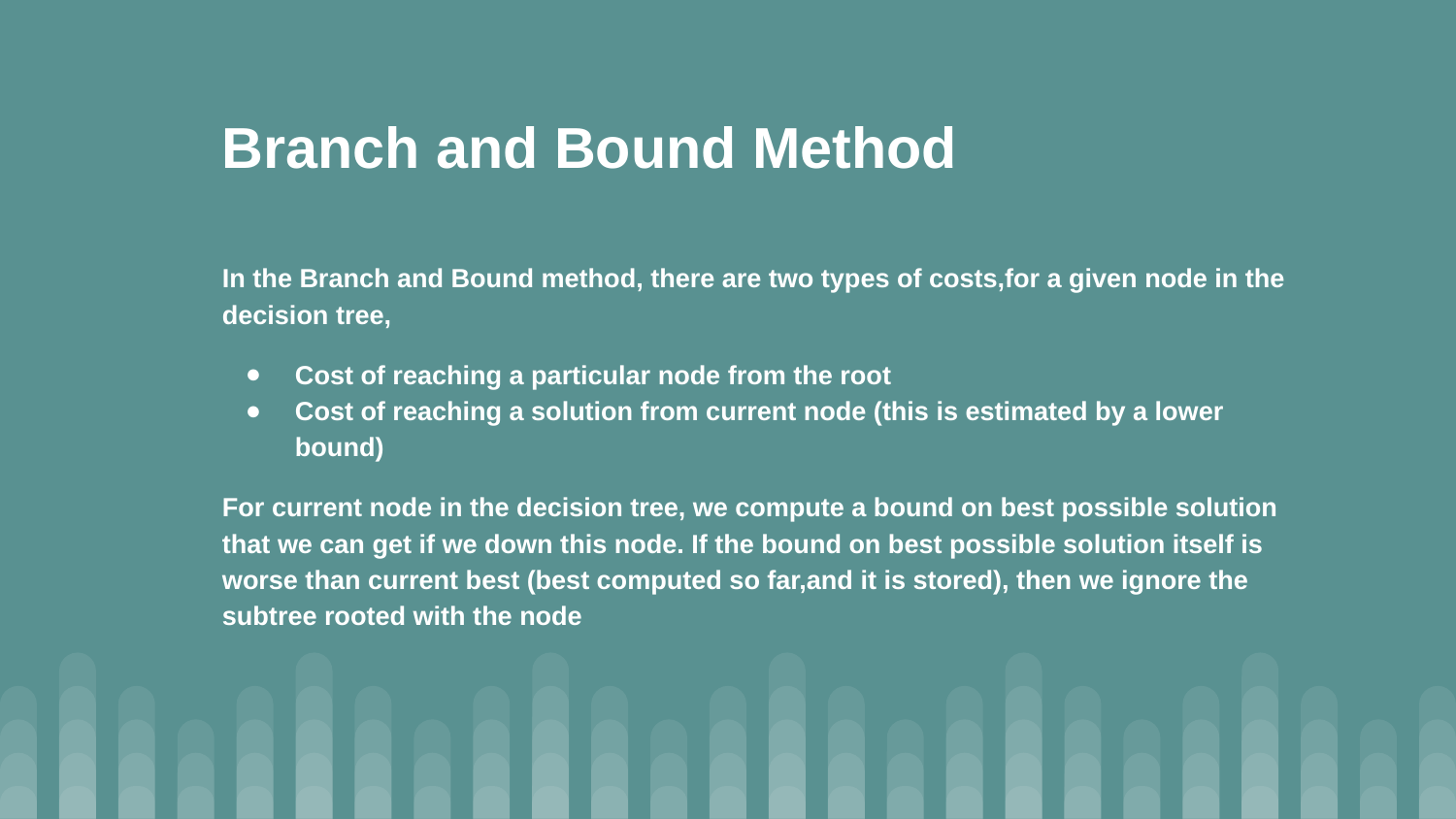

# Branch and Bound Method

In the Branch and Bound method, there are two types of costs,for a given node in the decision tree,
Cost of reaching a particular node from the root
Cost of reaching a solution from current node (this is estimated by a lower bound)
For current node in the decision tree, we compute a bound on best possible solution that we can get if we down this node. If the bound on best possible solution itself is worse than current best (best computed so far,and it is stored), then we ignore the subtree rooted with the node